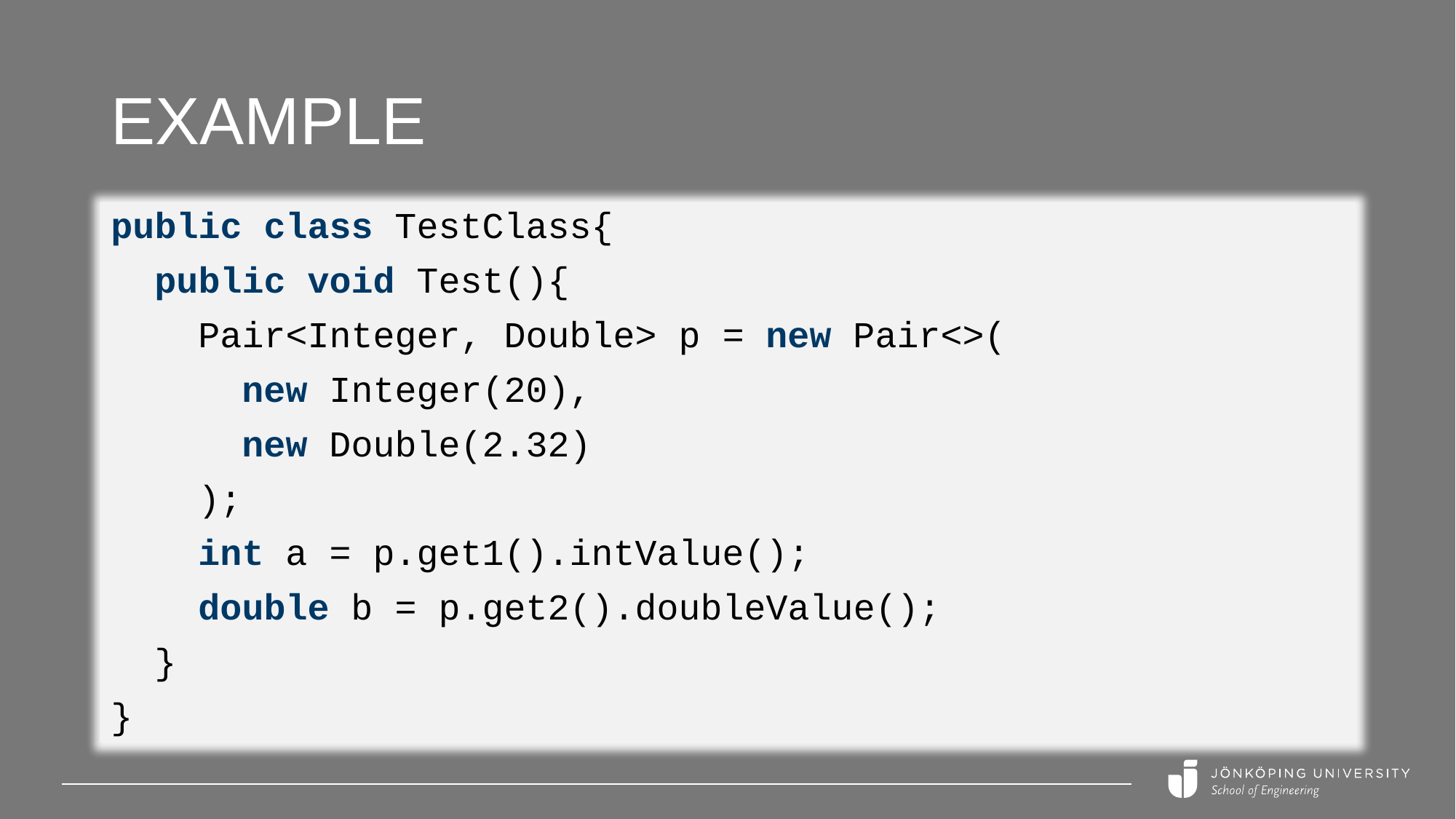

# Example
public class TestClass{
  public void Test(){
    Pair<Integer, Double> p = new Pair<>(
      new Integer(20),
      new Double(2.32)
    );
    int a = p.get1().intValue();
    double b = p.get2().doubleValue();
  }
}